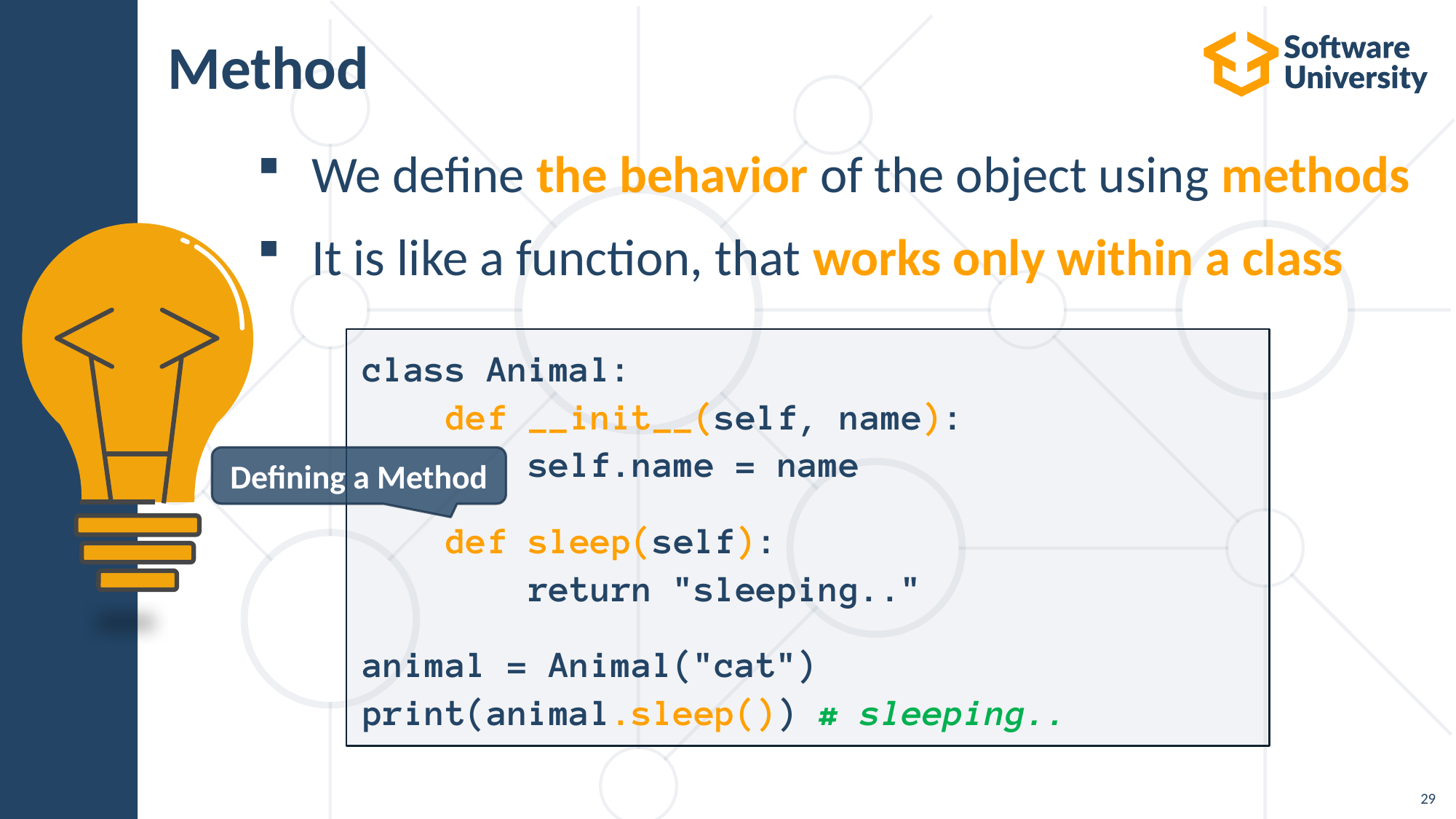

# Method
We define the behavior of the object using methods
It is like a function, that works only within a class
class Animal:
    def __init__(self, name):
        self.name = name

    def sleep(self):
        return "sleeping.."

animal = Animal("cat")
print(animal.sleep()) # sleeping..
Defining a Method
29